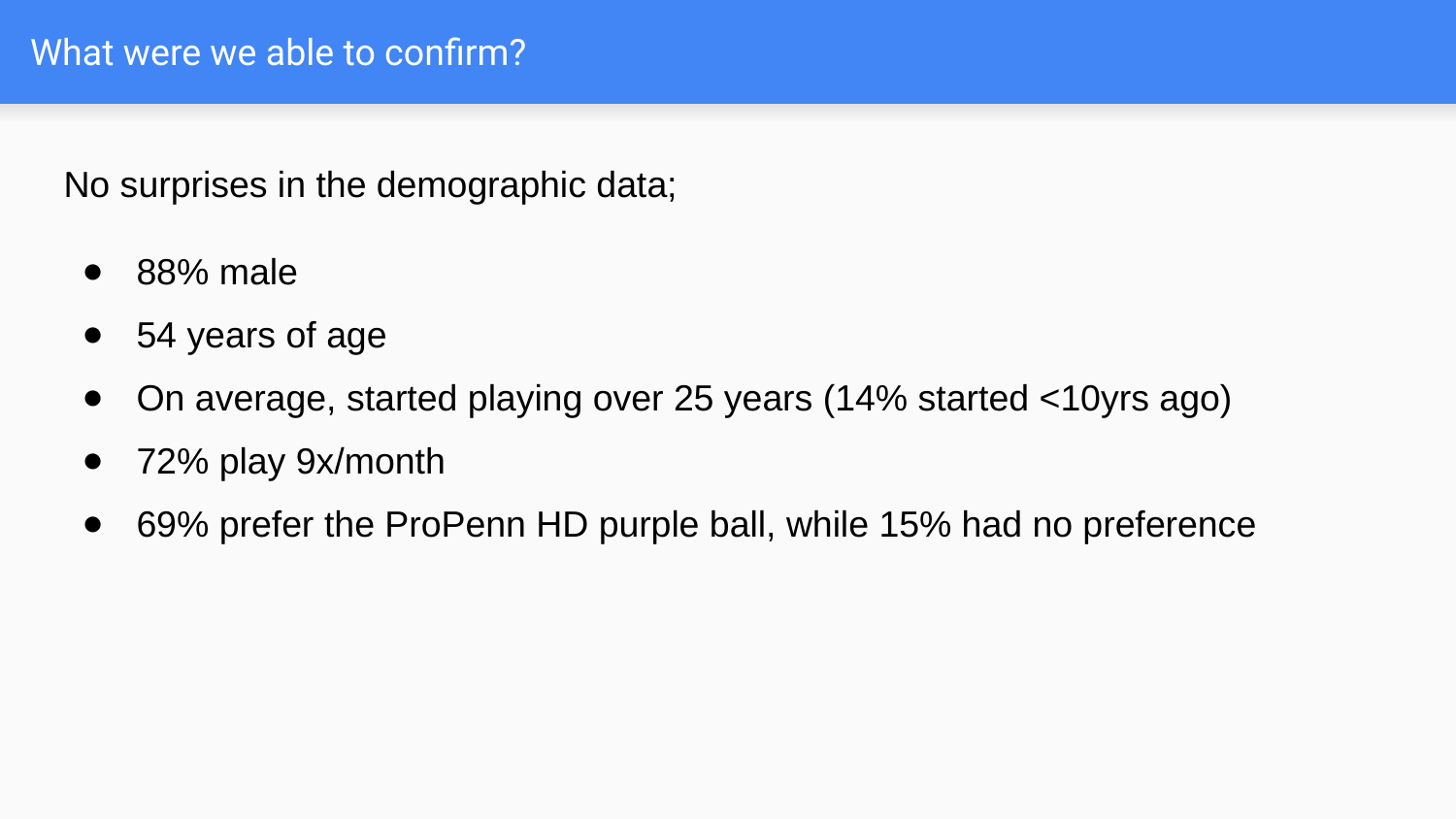

# What were we able to confirm?
No surprises in the demographic data;
88% male
54 years of age
On average, started playing over 25 years (14% started <10yrs ago)
72% play 9x/month
69% prefer the ProPenn HD purple ball, while 15% had no preference